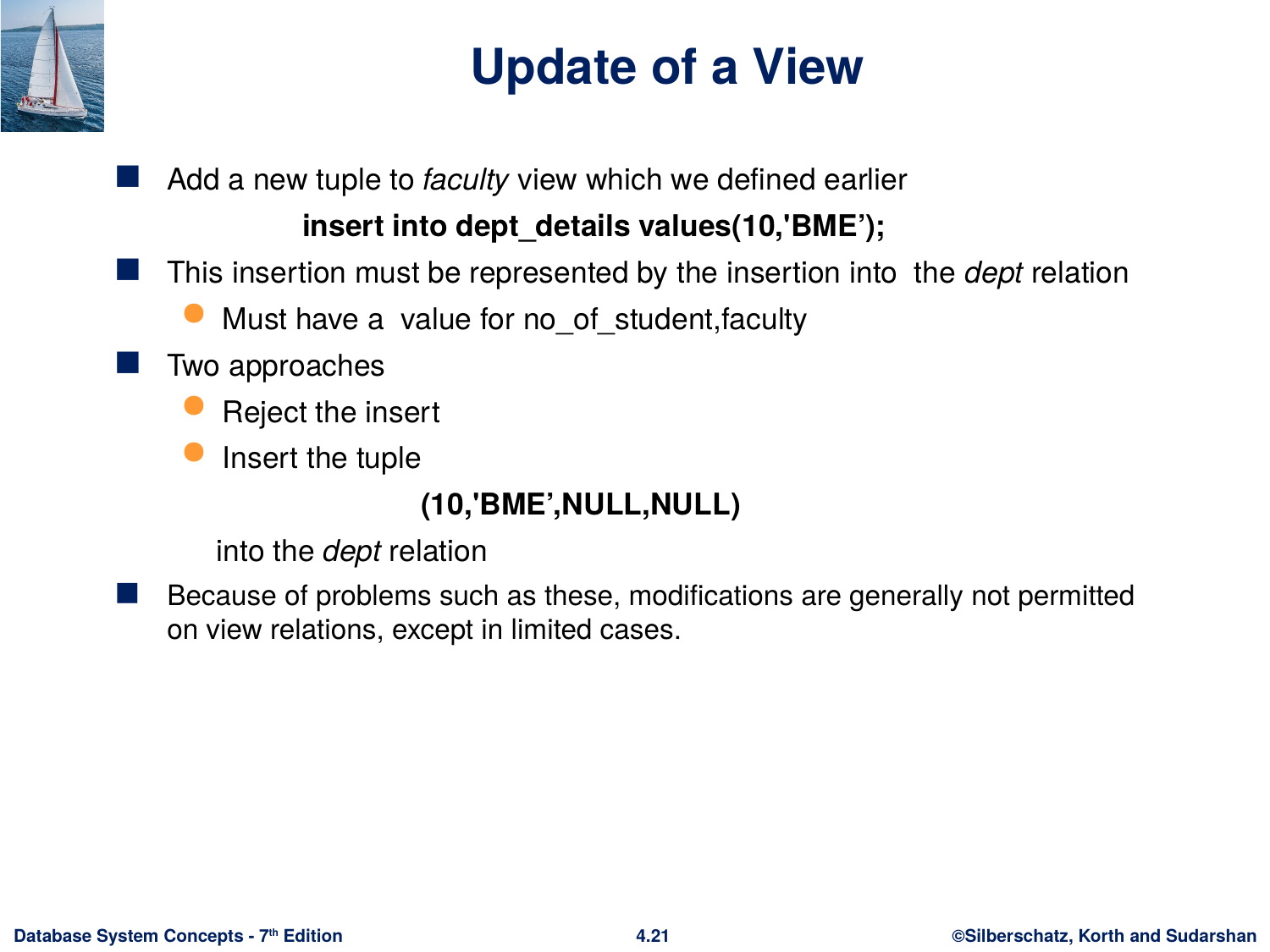

# Update of a View
Add a new tuple to faculty view which we defined earlier
		 insert into dept_details values(10,'BME’);
This insertion must be represented by the insertion into  the dept relation
Must have a  value for no_of_student,faculty
Two approaches
Reject the insert
Insert the tuple
			(10,'BME’,NULL,NULL)
	      into the dept relation
Because of problems such as these, modifications are generally not permitted on view relations, except in limited cases.